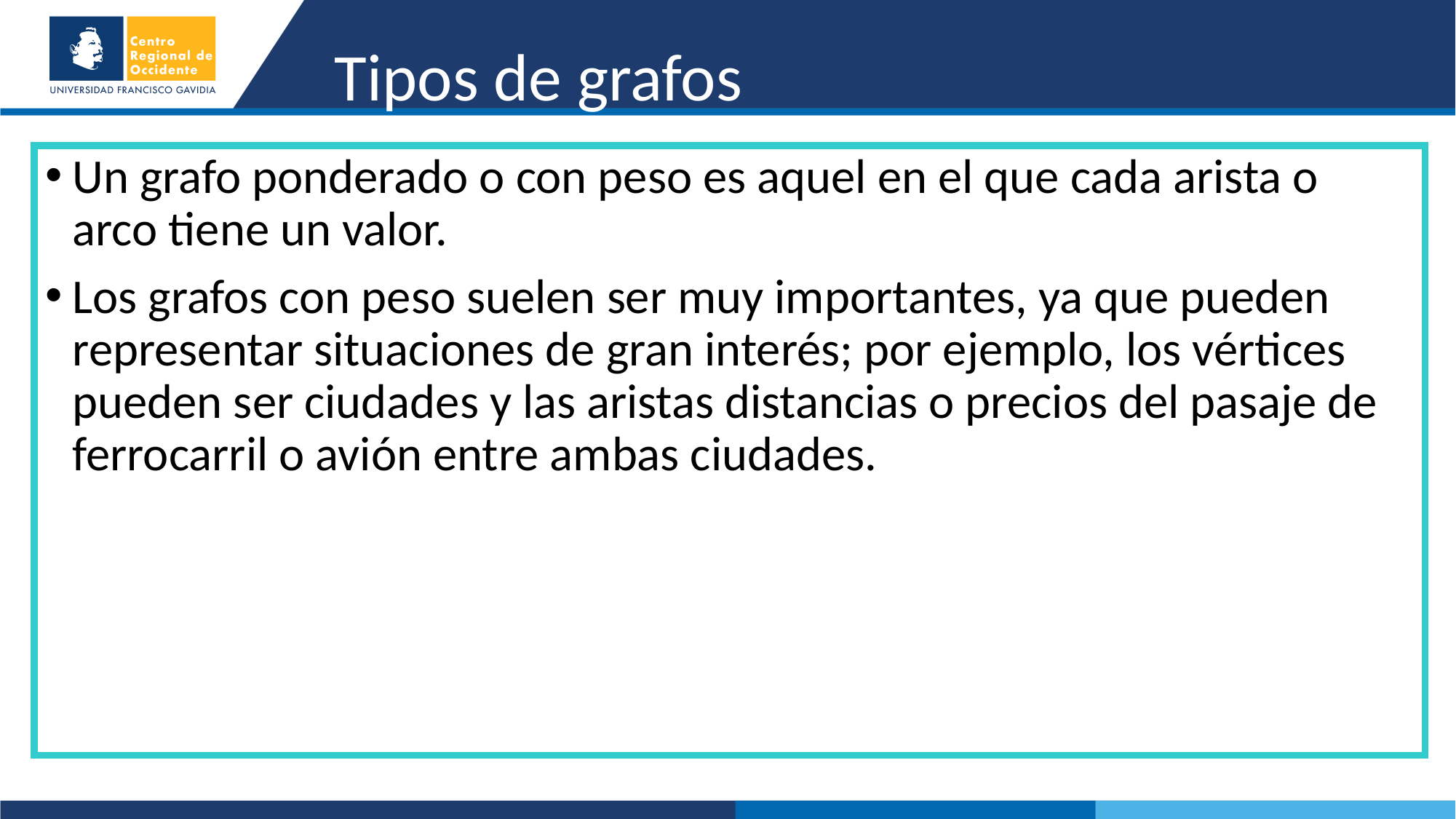

# Tipos de grafos
Un grafo ponderado o con peso es aquel en el que cada arista o arco tiene un valor.
Los grafos con peso suelen ser muy importantes, ya que pueden representar situaciones de gran interés; por ejemplo, los vértices pueden ser ciudades y las aristas distancias o precios del pasaje de ferrocarril o avión entre ambas ciudades.